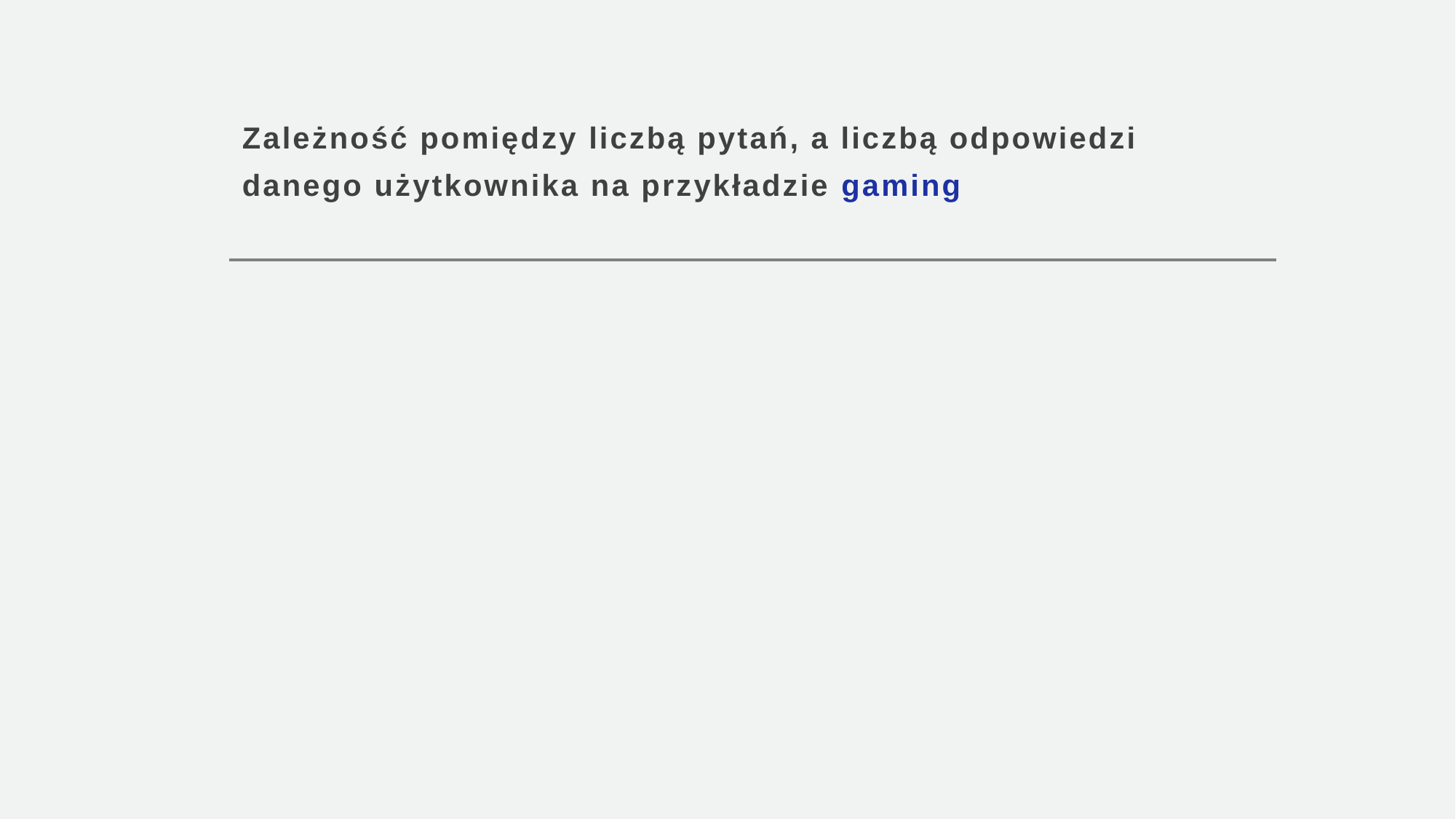

# Zależność pomiędzy liczbą pytań, a liczbą odpowiedzi danego użytkownika na przykładzie gaming